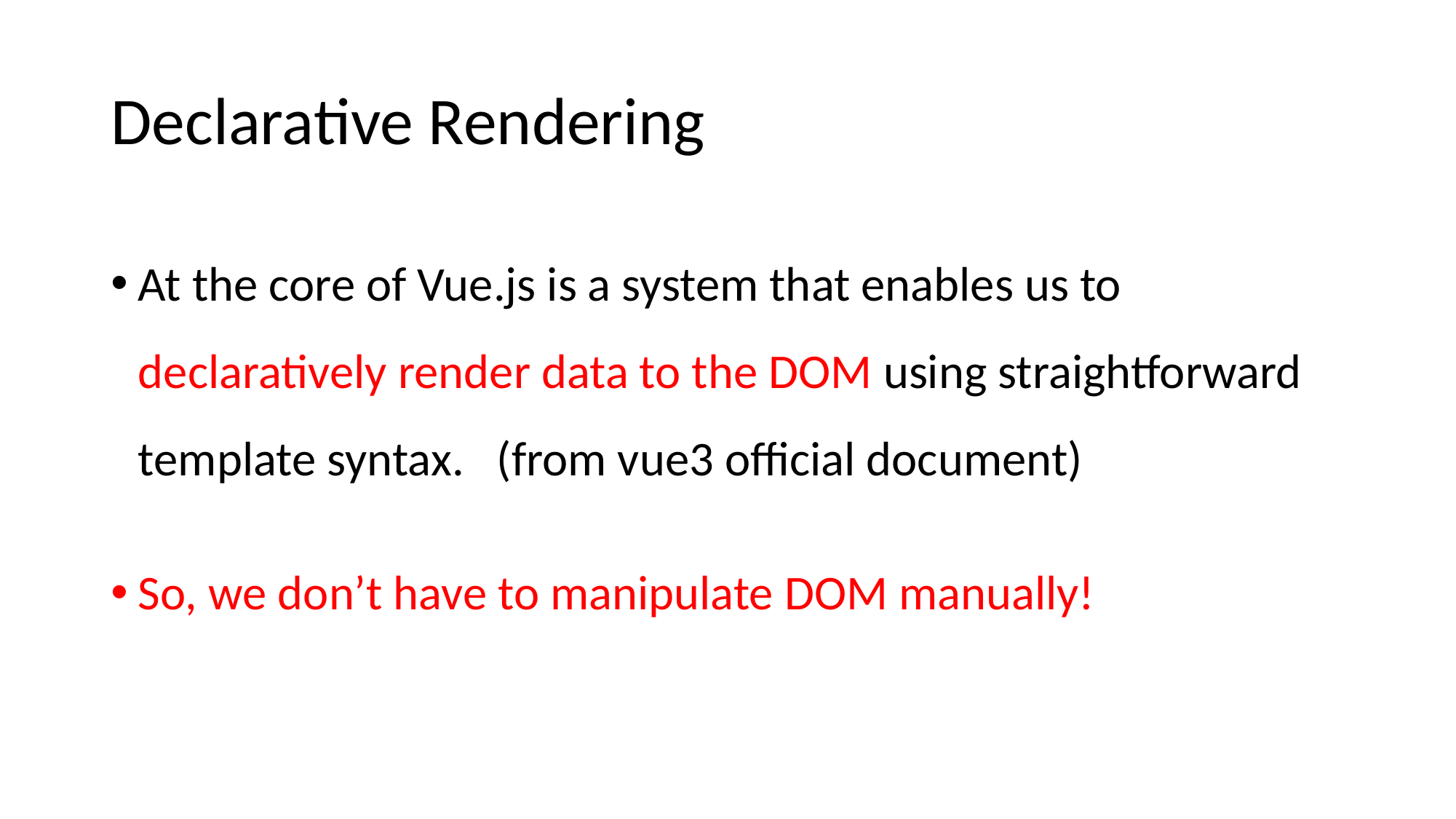

# Declarative Rendering
At the core of Vue.js is a system that enables us to declaratively render data to the DOM using straightforward template syntax.   (from vue3 official document)

So, we don’t have to manipulate DOM manually!